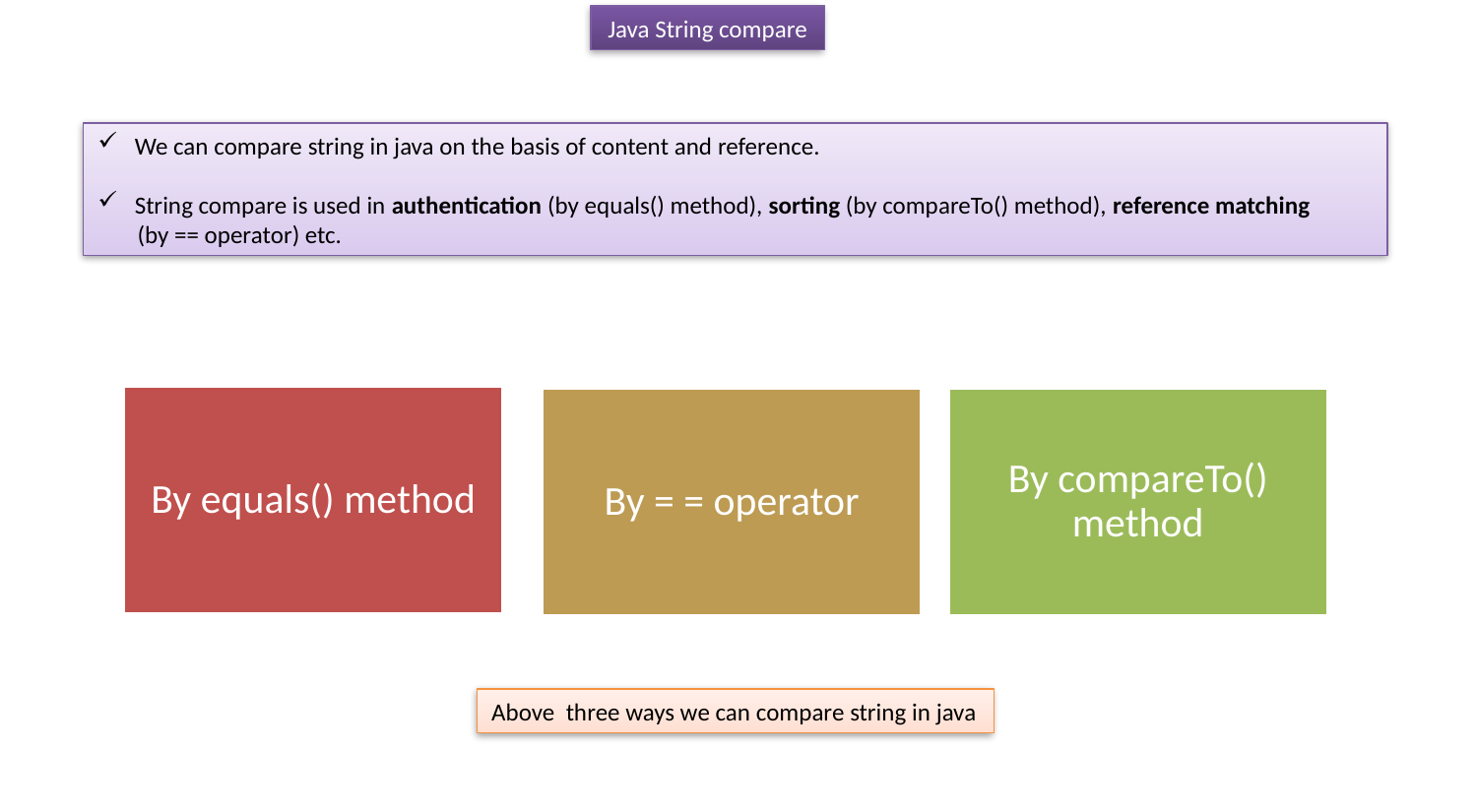

Java String compare
We can compare string in java on the basis of content and reference.
String compare is used in authentication (by equals() method), sorting (by compareTo() method), reference matching
       (by == operator) etc.
By equals() method
By = = operator
By compareTo() method
Above  three ways we can compare string in java